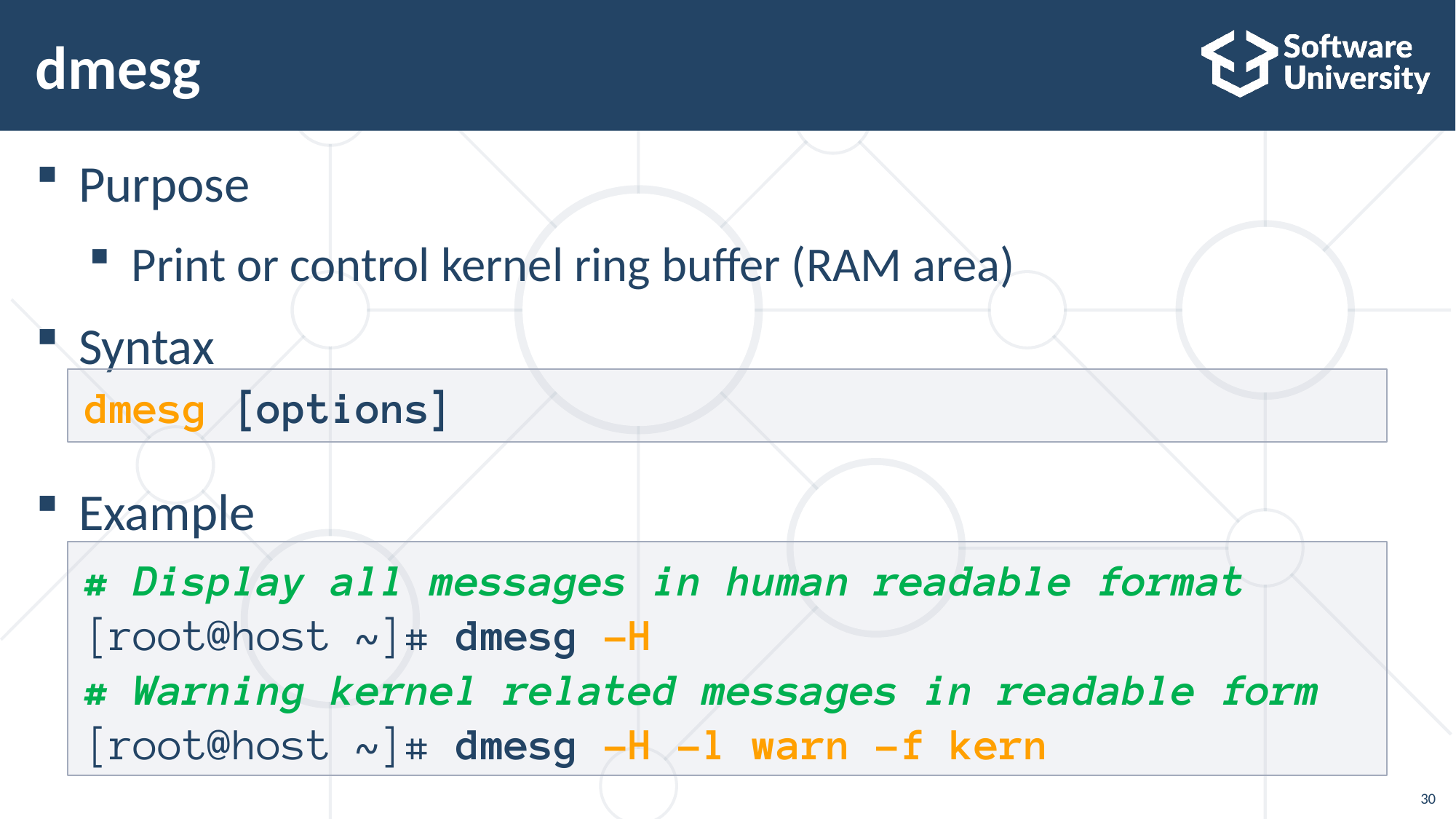

# dmesg
Purpose
Print or control kernel ring buffer (RAM area)
Syntax

Example

dmesg [options]
# Display all messages in human readable format
[root@host ~]# dmesg -H
# Warning kernel related messages in readable form
[root@host ~]# dmesg -H -l warn -f kern
30